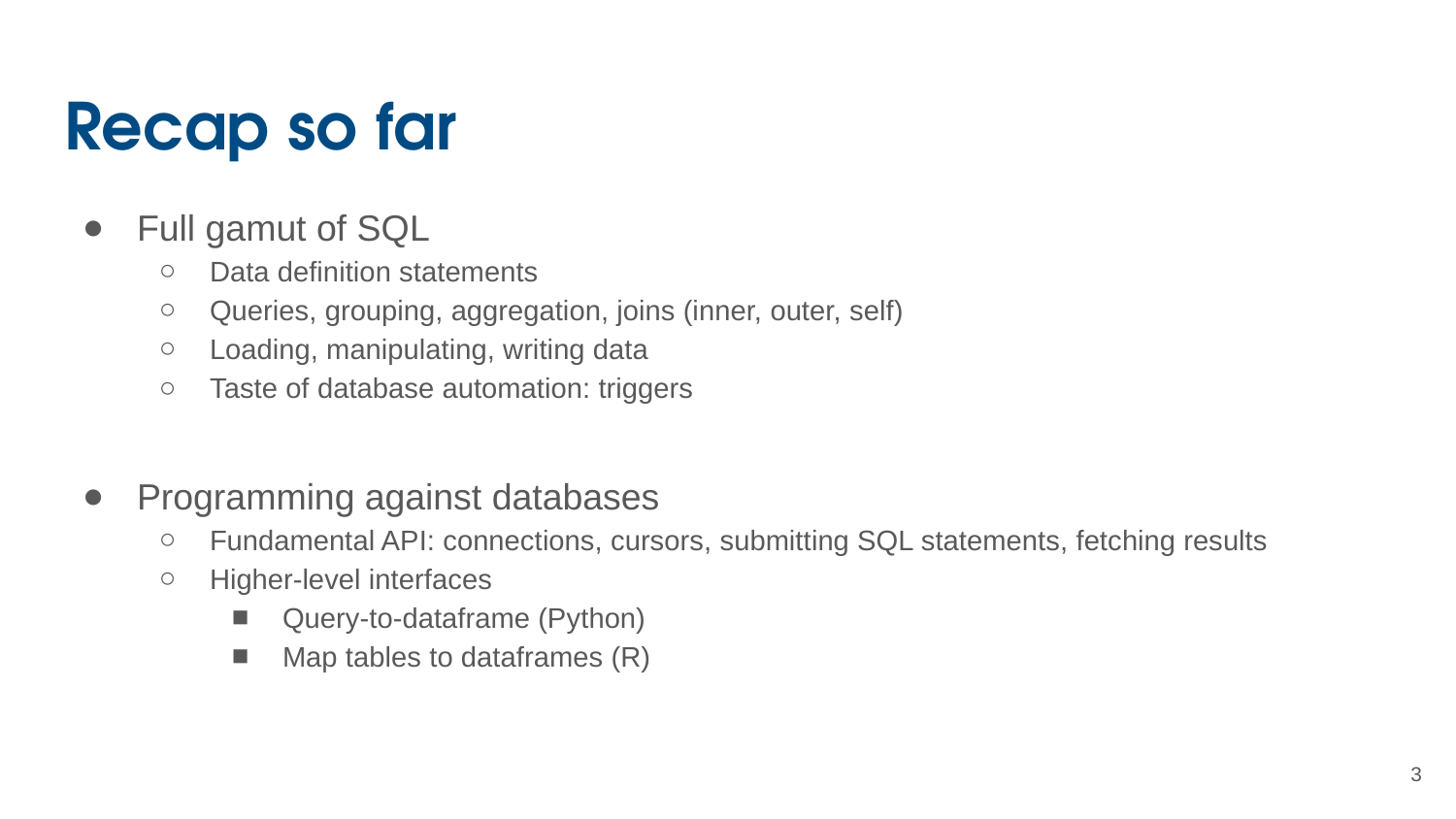

# Recap so far
Full gamut of SQL
Data definition statements
Queries, grouping, aggregation, joins (inner, outer, self)
Loading, manipulating, writing data
Taste of database automation: triggers

Programming against databases
Fundamental API: connections, cursors, submitting SQL statements, fetching results
Higher-level interfaces
Query-to-dataframe (Python)
Map tables to dataframes (R)
3